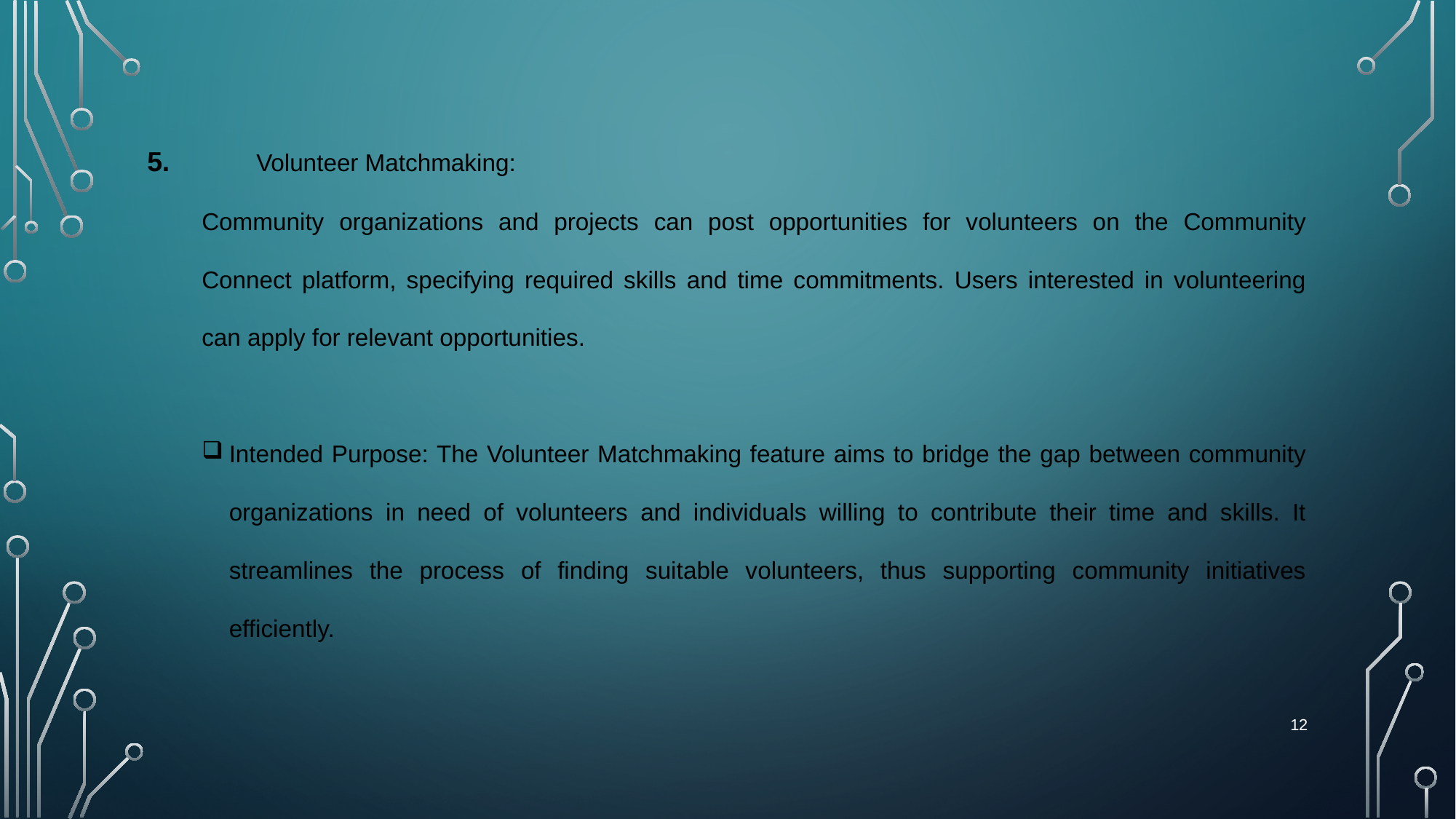

5.	Volunteer Matchmaking:
Community organizations and projects can post opportunities for volunteers on the Community Connect platform, specifying required skills and time commitments. Users interested in volunteering can apply for relevant opportunities.

Intended Purpose: The Volunteer Matchmaking feature aims to bridge the gap between community organizations in need of volunteers and individuals willing to contribute their time and skills. It streamlines the process of finding suitable volunteers, thus supporting community initiatives efficiently.

12